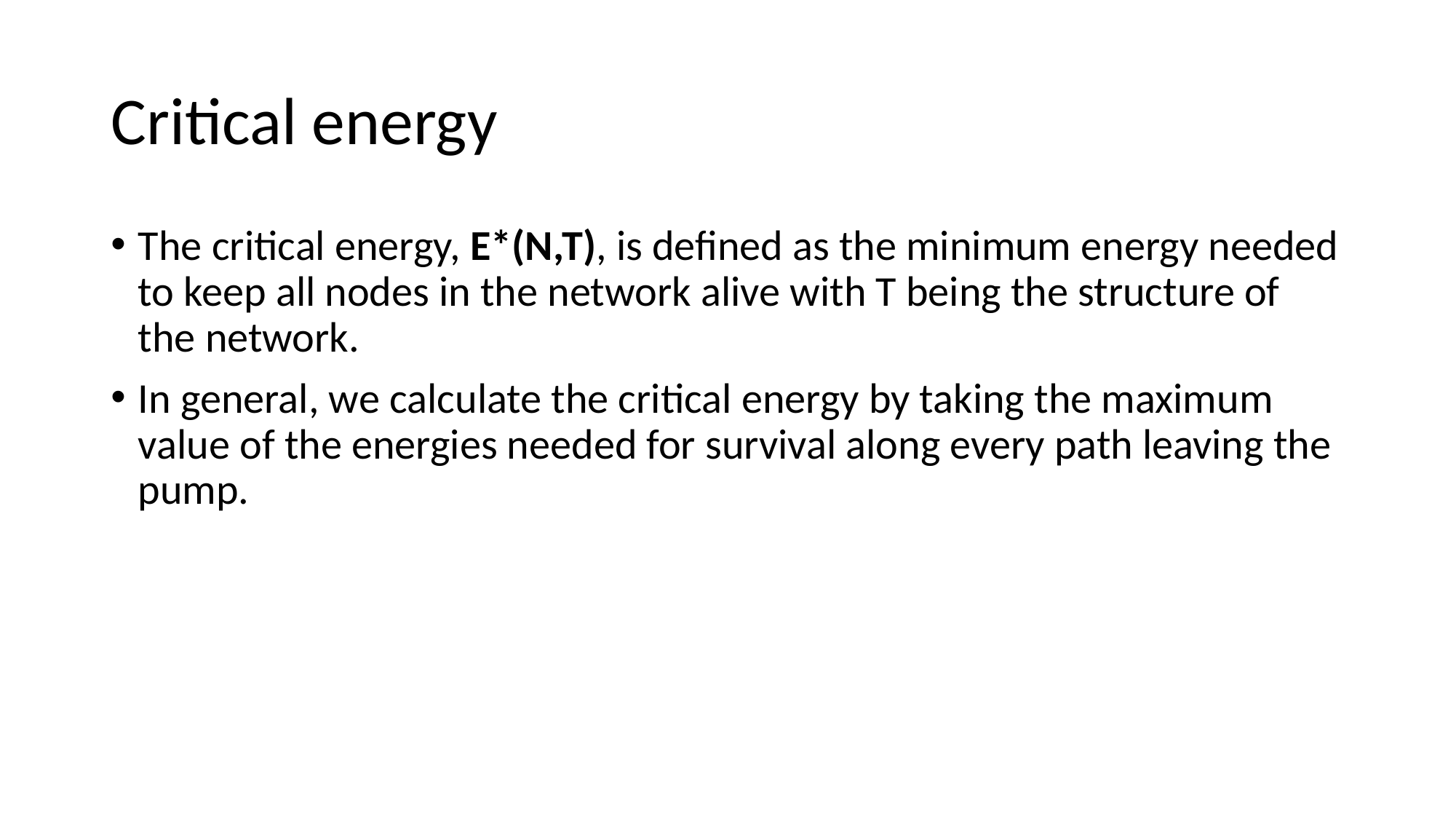

# Critical energy
The critical energy, E*(N,T), is defined as the minimum energy needed to keep all nodes in the network alive with T being the structure of the network.
In general, we calculate the critical energy by taking the maximum value of the energies needed for survival along every path leaving the pump.